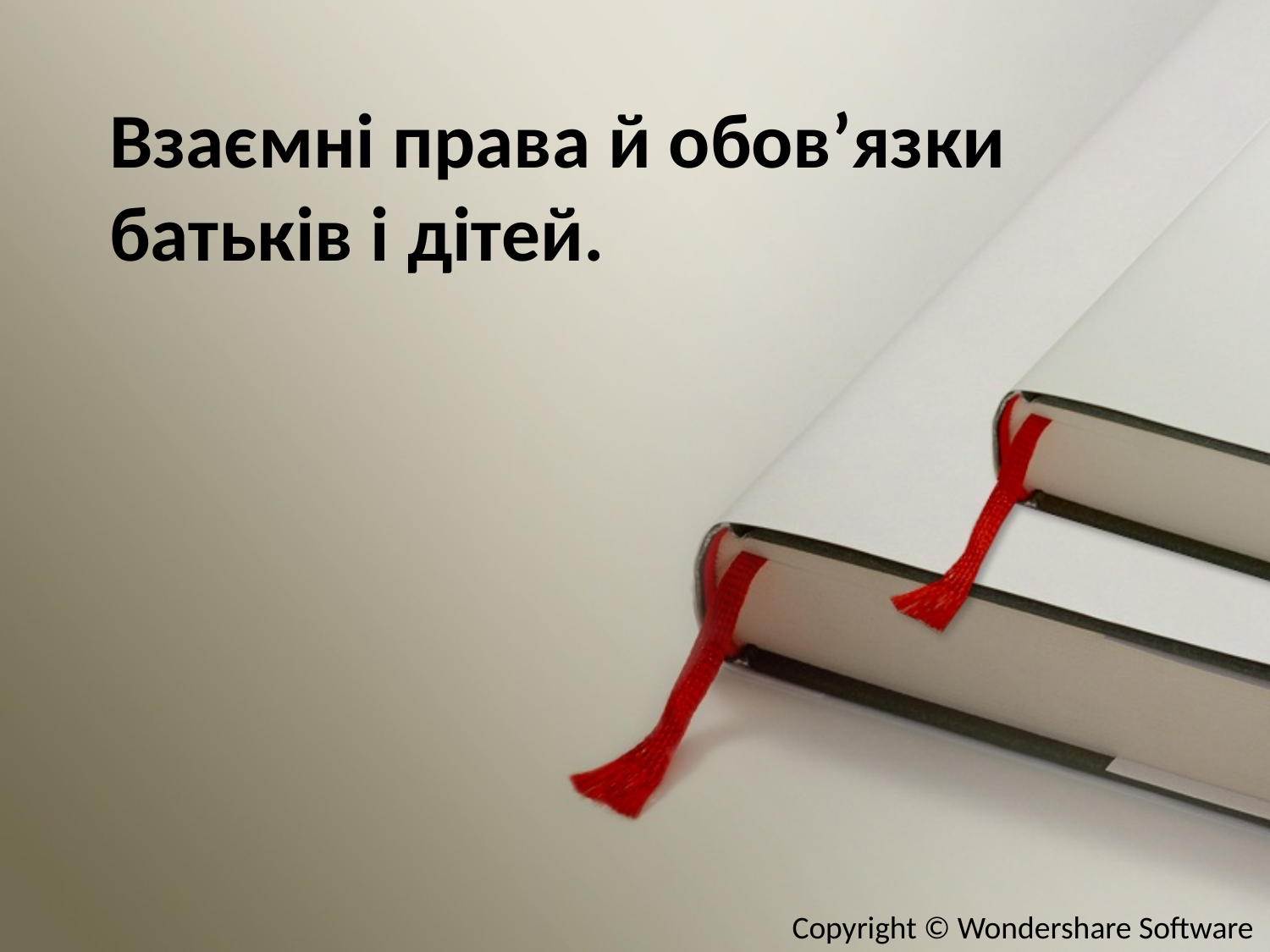

# Взаємні права й обов’язки батьків і дітей.